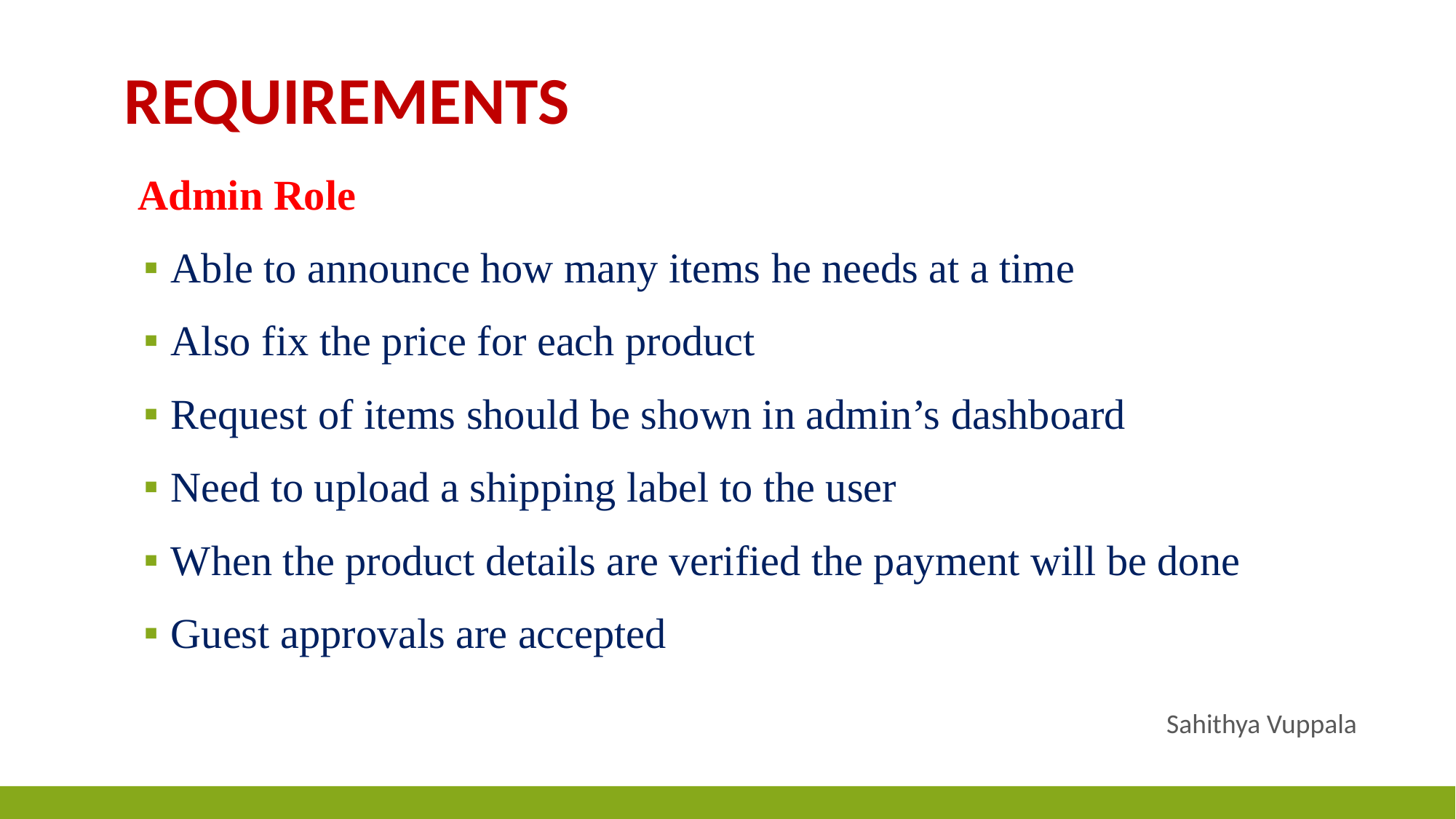

# Requirements
Admin Role
Able to announce how many items he needs at a time
Also fix the price for each product
Request of items should be shown in admin’s dashboard
Need to upload a shipping label to the user
When the product details are verified the payment will be done
Guest approvals are accepted
                              Sahithya Vuppala